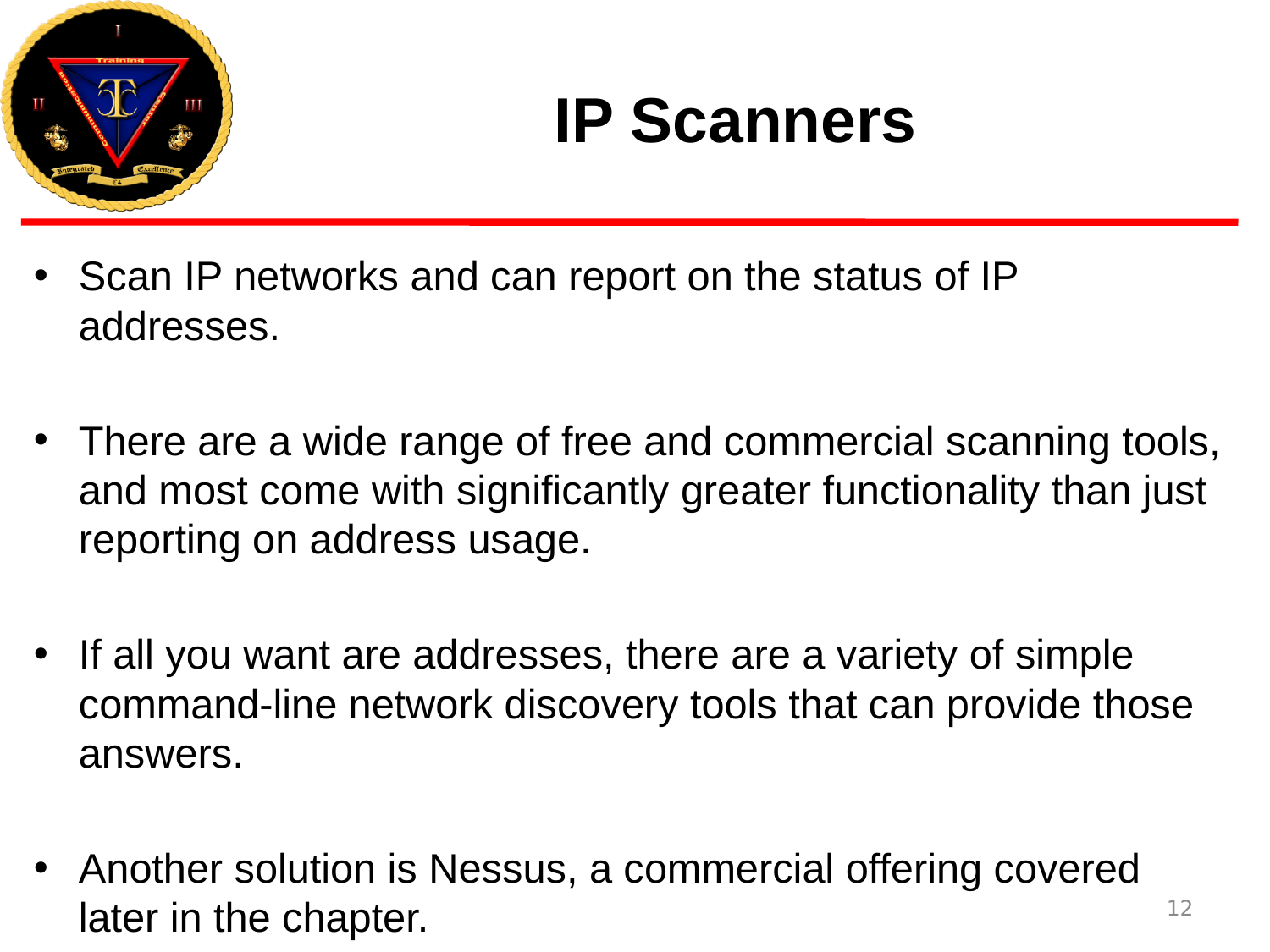

# IP Scanners
Scan IP networks and can report on the status of IP addresses.

There are a wide range of free and commercial scanning tools, and most come with significantly greater functionality than just reporting on address usage.

If all you want are addresses, there are a variety of simple command-line network discovery tools that can provide those answers.

Another solution is Nessus, a commercial offering covered later in the chapter.
12